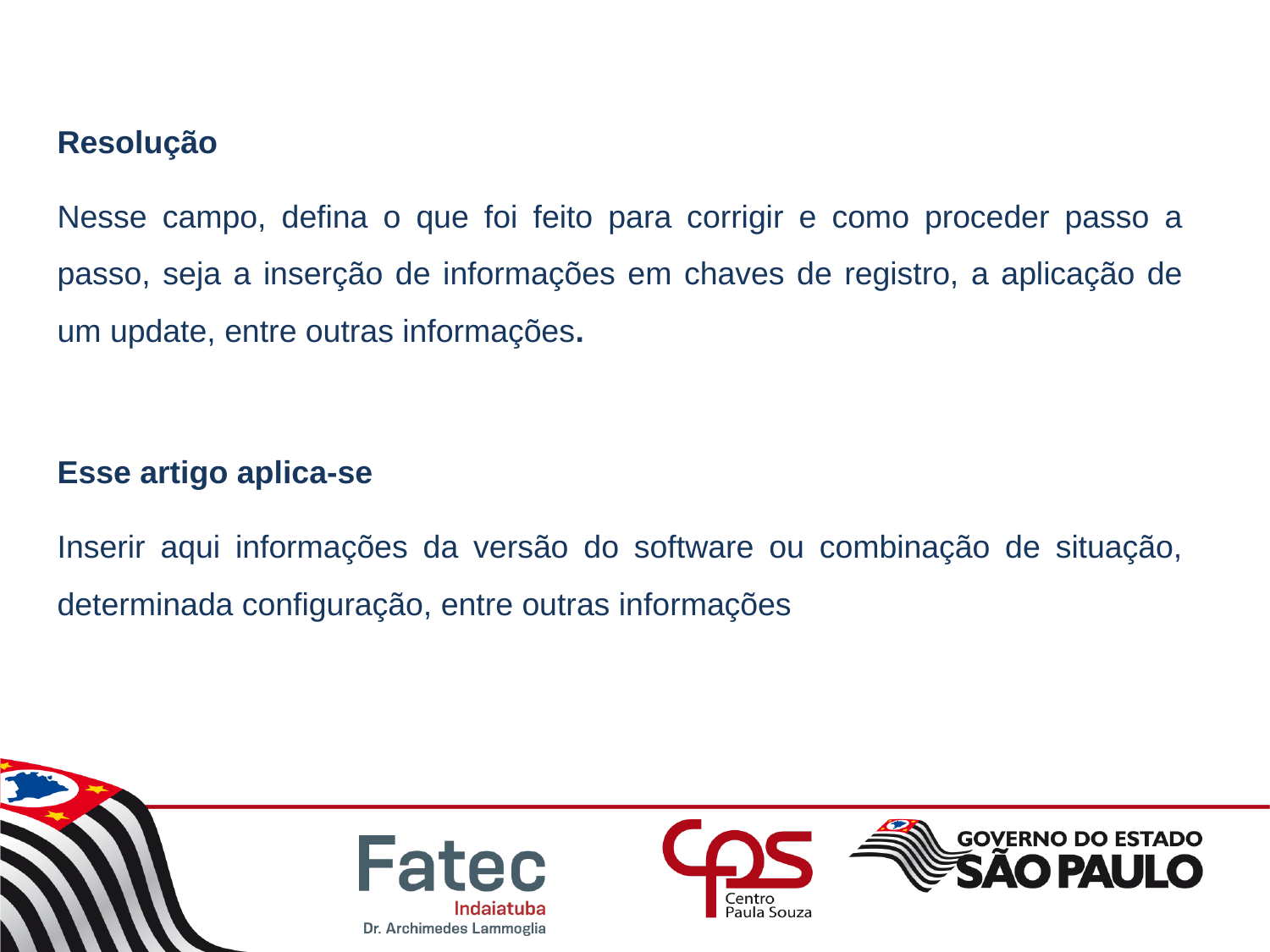

Resolução
Nesse campo, defina o que foi feito para corrigir e como proceder passo a passo, seja a inserção de informações em chaves de registro, a aplicação de um update, entre outras informações.

Esse artigo aplica-se
Inserir aqui informações da versão do software ou combinação de situação, determinada configuração, entre outras informações